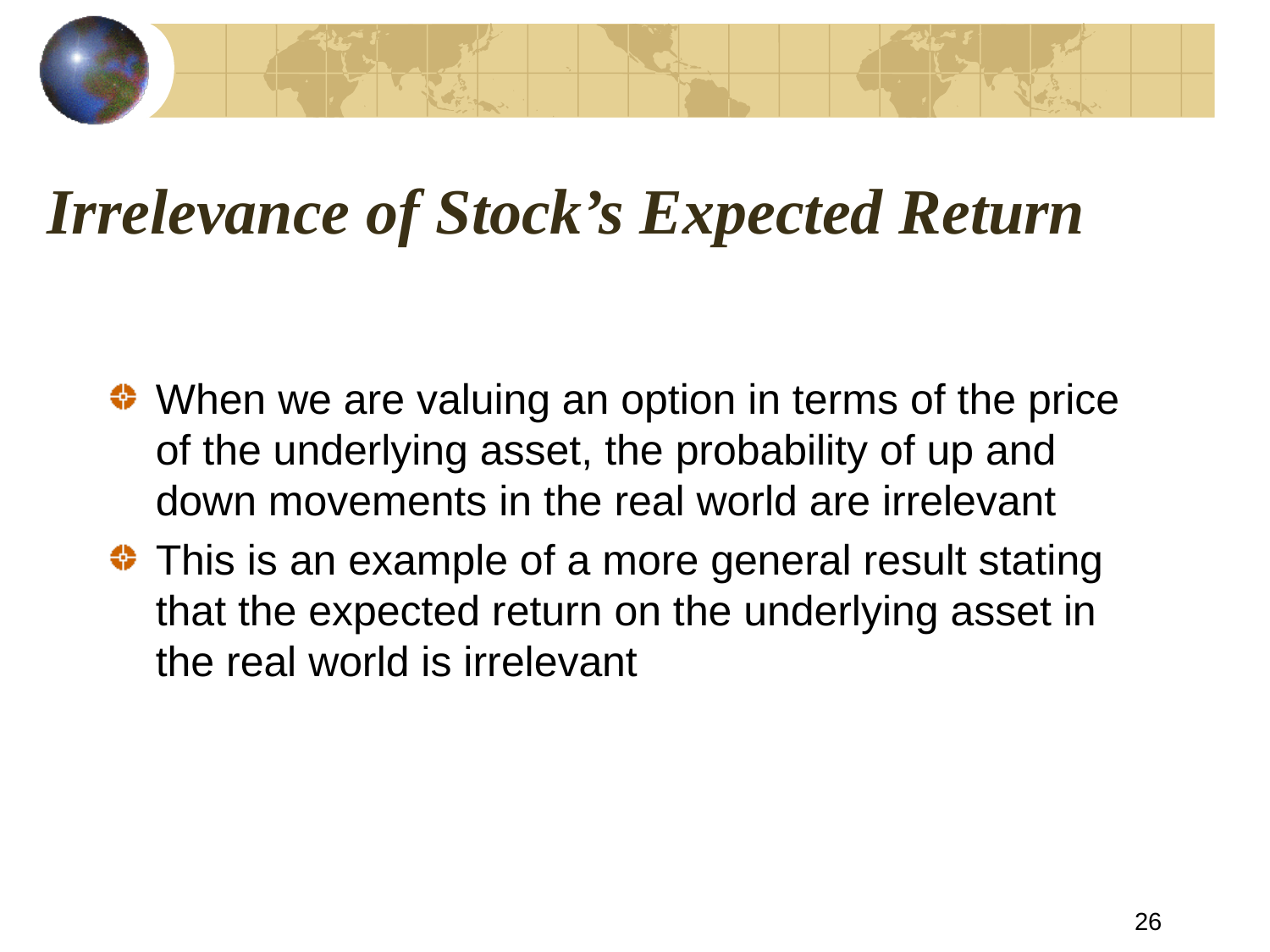

# Irrelevance of Stock’s Expected Return

When we are valuing an option in terms of the price of the underlying asset, the probability of up and down movements in the real world are irrelevant
This is an example of a more general result stating that the expected return on the underlying asset in the real world is irrelevant

26